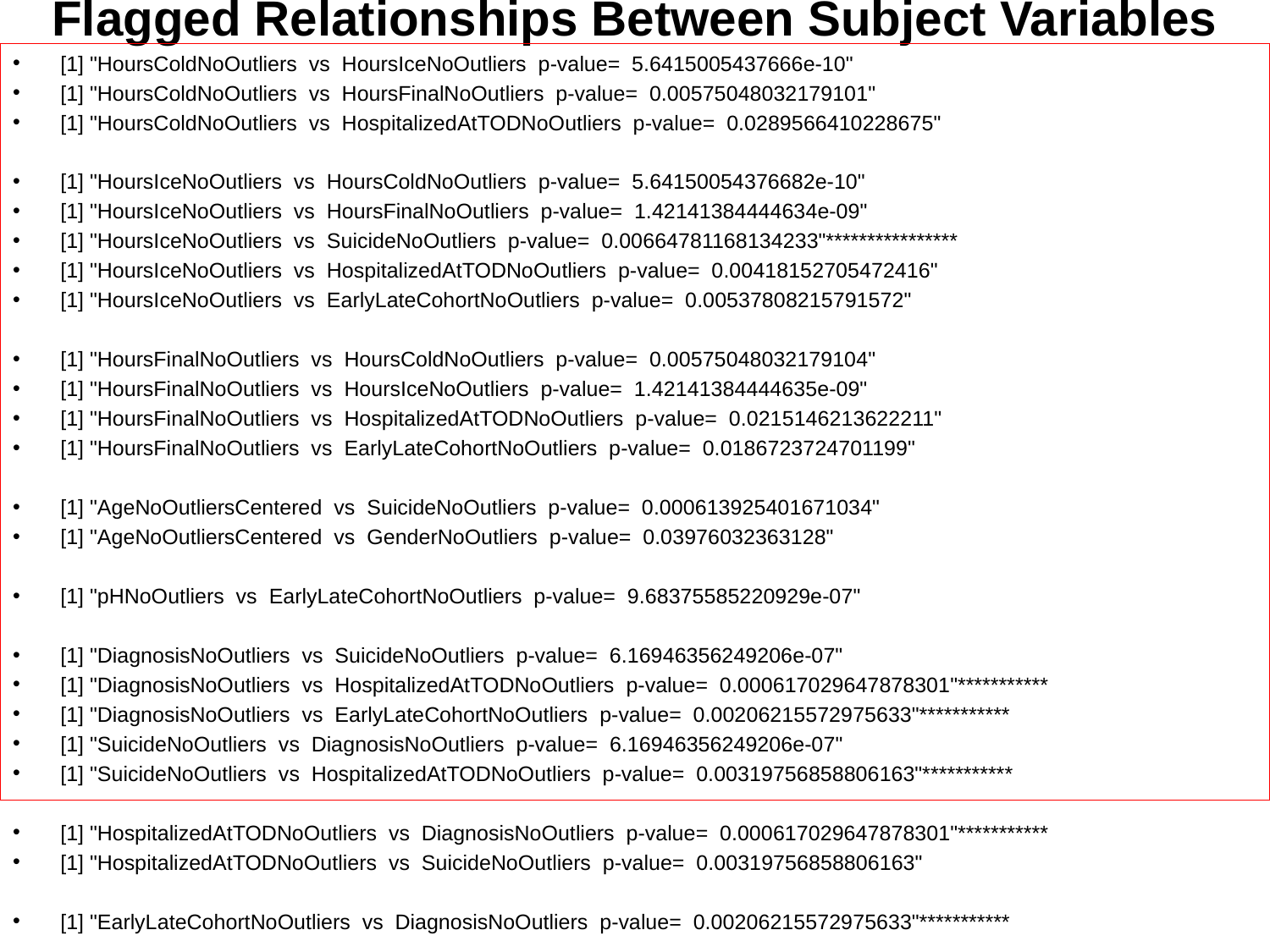

# Flagged Relationships Between Subject Variables
[1] "HoursColdNoOutliers  vs  HoursIceNoOutliers  p-value=  5.6415005437666e-10"
[1] "HoursColdNoOutliers  vs  HoursFinalNoOutliers  p-value=  0.00575048032179101"
[1] "HoursColdNoOutliers  vs  HospitalizedAtTODNoOutliers  p-value=  0.0289566410228675"

[1] "HoursIceNoOutliers  vs  HoursColdNoOutliers  p-value=  5.64150054376682e-10"
[1] "HoursIceNoOutliers  vs  HoursFinalNoOutliers  p-value=  1.42141384444634e-09"
[1] "HoursIceNoOutliers  vs  SuicideNoOutliers  p-value=  0.00664781168134233"****************
[1] "HoursIceNoOutliers  vs  HospitalizedAtTODNoOutliers  p-value=  0.00418152705472416"
[1] "HoursIceNoOutliers  vs  EarlyLateCohortNoOutliers  p-value=  0.00537808215791572"

[1] "HoursFinalNoOutliers  vs  HoursColdNoOutliers  p-value=  0.00575048032179104"
[1] "HoursFinalNoOutliers  vs  HoursIceNoOutliers  p-value=  1.42141384444635e-09"
[1] "HoursFinalNoOutliers  vs  HospitalizedAtTODNoOutliers  p-value=  0.0215146213622211"
[1] "HoursFinalNoOutliers  vs  EarlyLateCohortNoOutliers  p-value=  0.0186723724701199"

[1] "AgeNoOutliersCentered  vs  SuicideNoOutliers  p-value=  0.000613925401671034"
[1] "AgeNoOutliersCentered  vs  GenderNoOutliers  p-value=  0.03976032363128"

[1] "pHNoOutliers  vs  EarlyLateCohortNoOutliers  p-value=  9.68375585220929e-07"

[1] "DiagnosisNoOutliers  vs  SuicideNoOutliers  p-value=  6.16946356249206e-07"
[1] "DiagnosisNoOutliers  vs  HospitalizedAtTODNoOutliers  p-value=  0.000617029647878301"***********
[1] "DiagnosisNoOutliers  vs  EarlyLateCohortNoOutliers  p-value=  0.00206215572975633"***********
[1] "SuicideNoOutliers  vs  DiagnosisNoOutliers  p-value=  6.16946356249206e-07"
[1] "SuicideNoOutliers  vs  HospitalizedAtTODNoOutliers  p-value=  0.00319756858806163"***********

[1] "HospitalizedAtTODNoOutliers  vs  DiagnosisNoOutliers  p-value=  0.000617029647878301"***********
[1] "HospitalizedAtTODNoOutliers  vs  SuicideNoOutliers  p-value=  0.00319756858806163"

[1] "EarlyLateCohortNoOutliers  vs  DiagnosisNoOutliers  p-value=  0.00206215572975633"***********